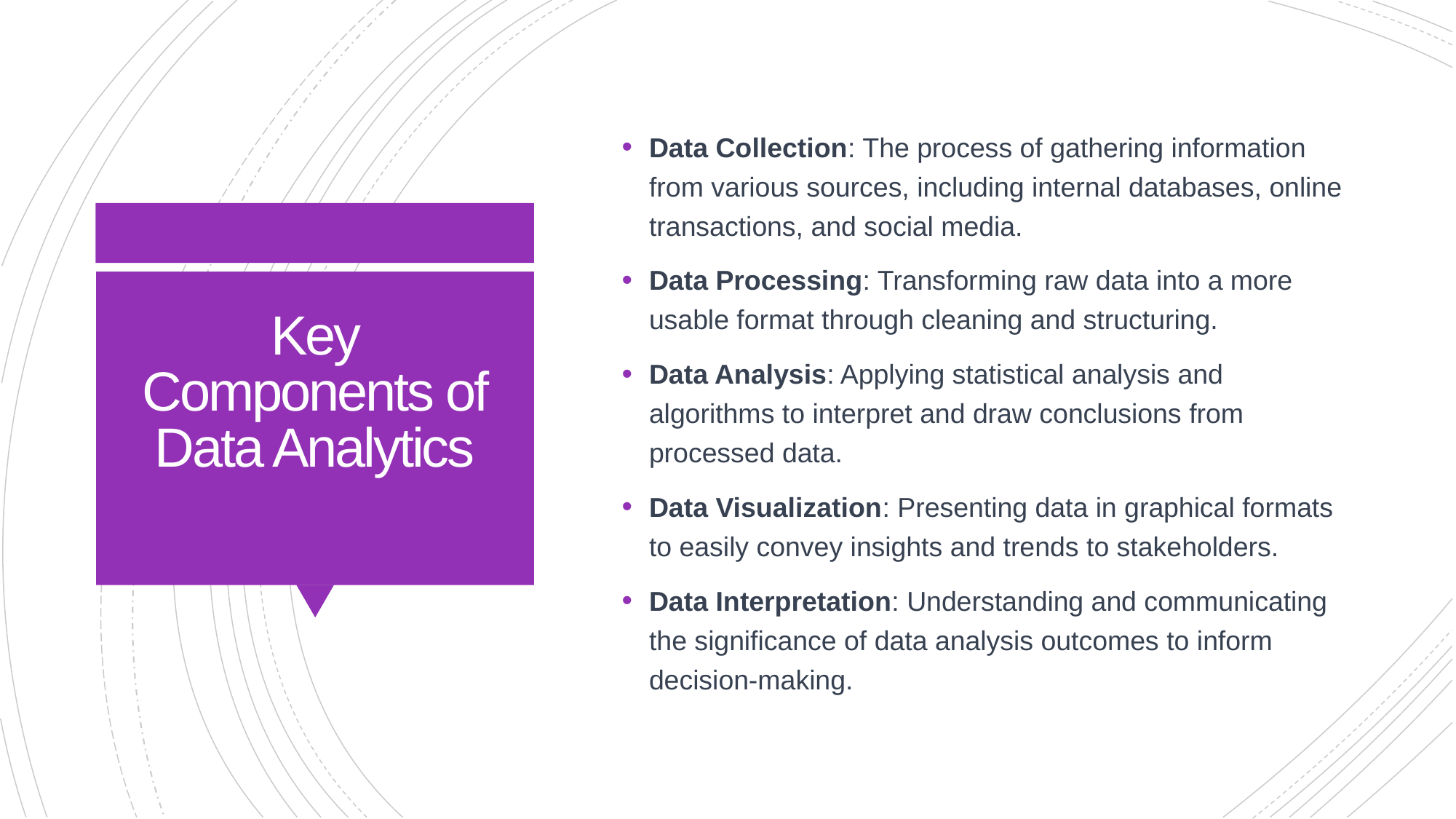

Data Collection: The process of gathering information from various sources, including internal databases, online transactions, and social media.
Data Processing: Transforming raw data into a more usable format through cleaning and structuring.
Data Analysis: Applying statistical analysis and algorithms to interpret and draw conclusions from processed data.
Data Visualization: Presenting data in graphical formats to easily convey insights and trends to stakeholders.
Data Interpretation: Understanding and communicating the significance of data analysis outcomes to inform decision-making.
# Key Components of Data Analytics